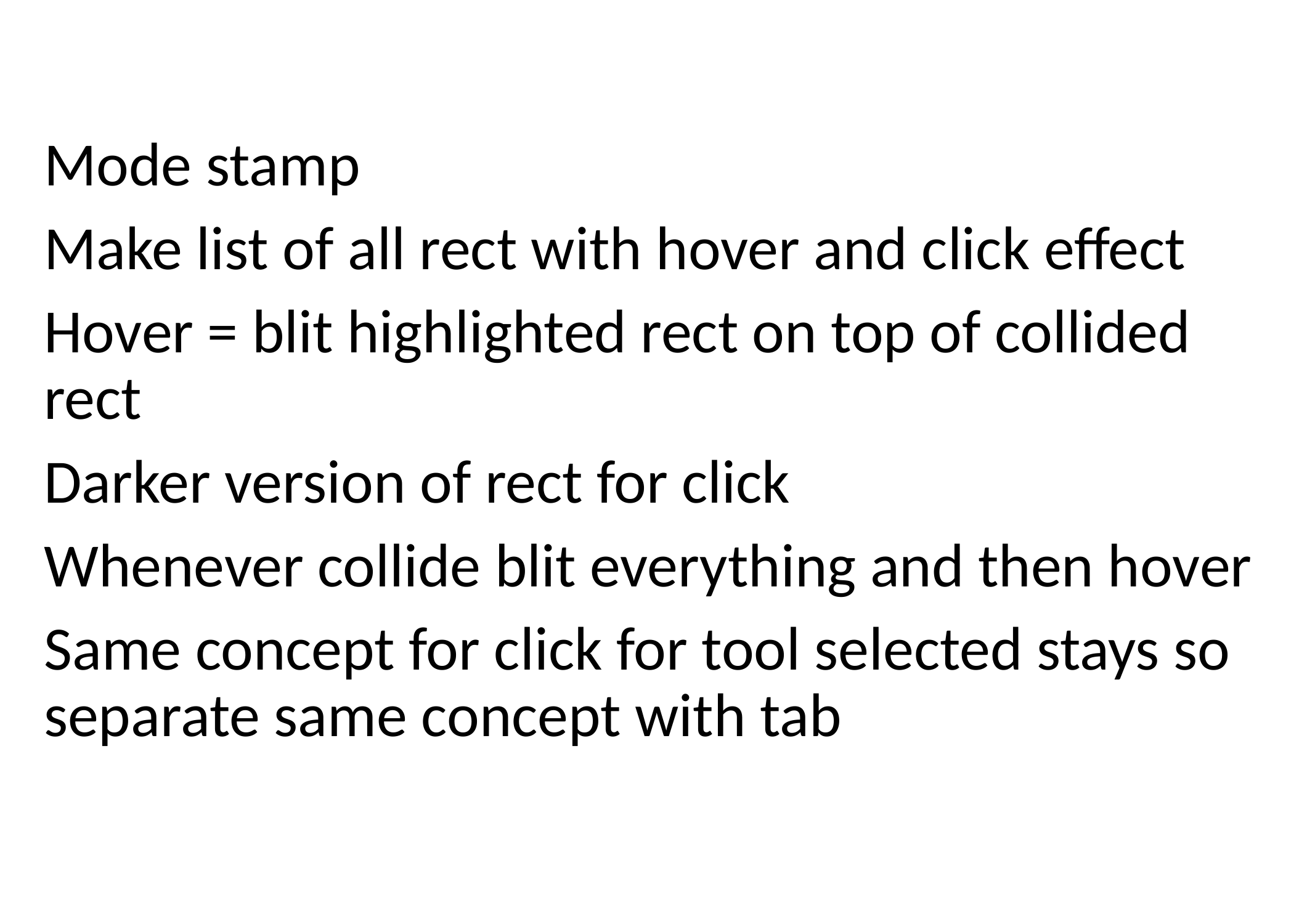

Mode stamp
Make list of all rect with hover and click effect
Hover = blit highlighted rect on top of collided rect
Darker version of rect for click
Whenever collide blit everything and then hover
Same concept for click for tool selected stays so separate same concept with tab